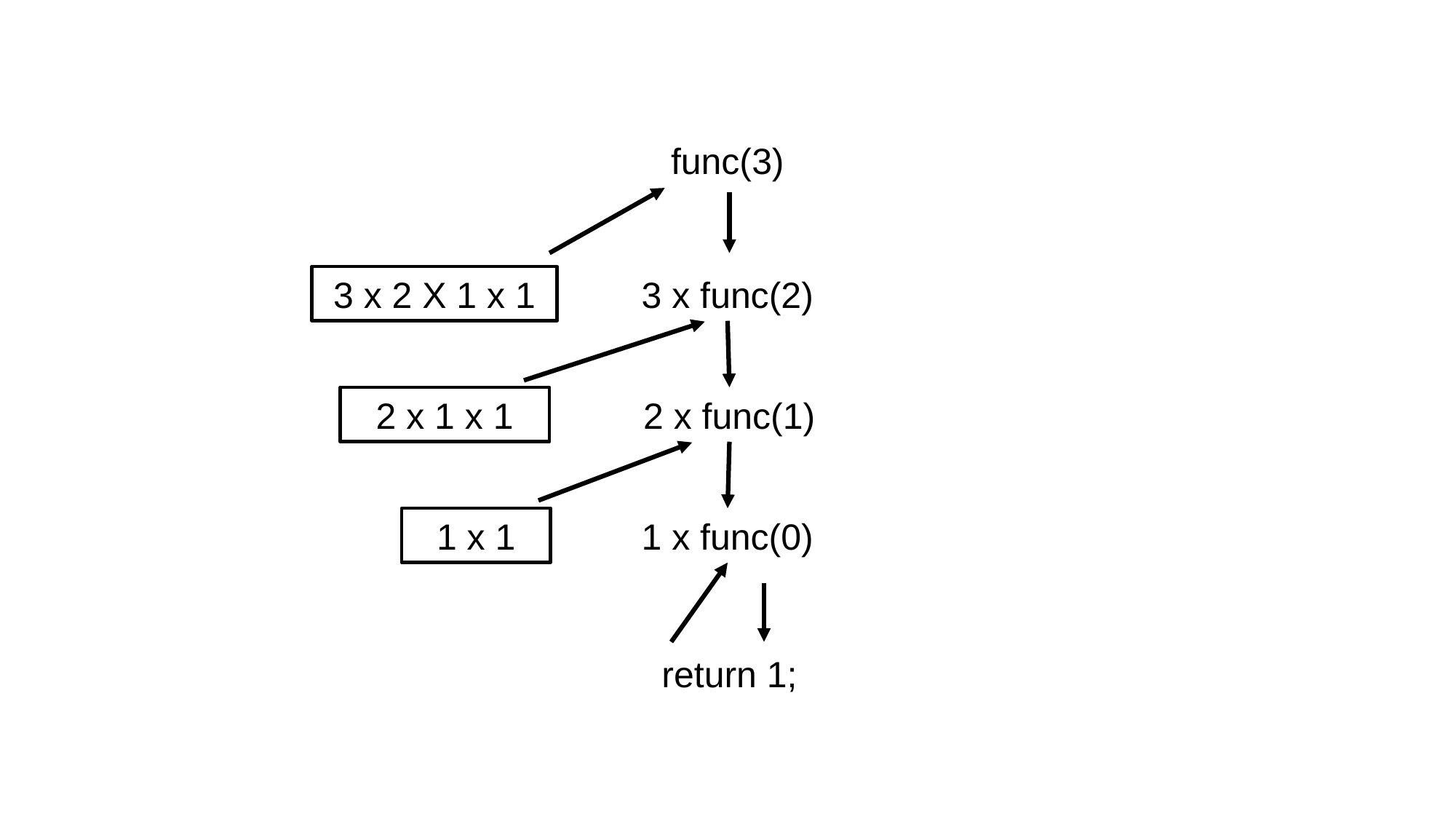

func(3)
3 x 2 X 1 x 1
3 x func(2)
2 x 1 x 1
2 x func(1)
1 x 1
1 x func(0)
return 1;